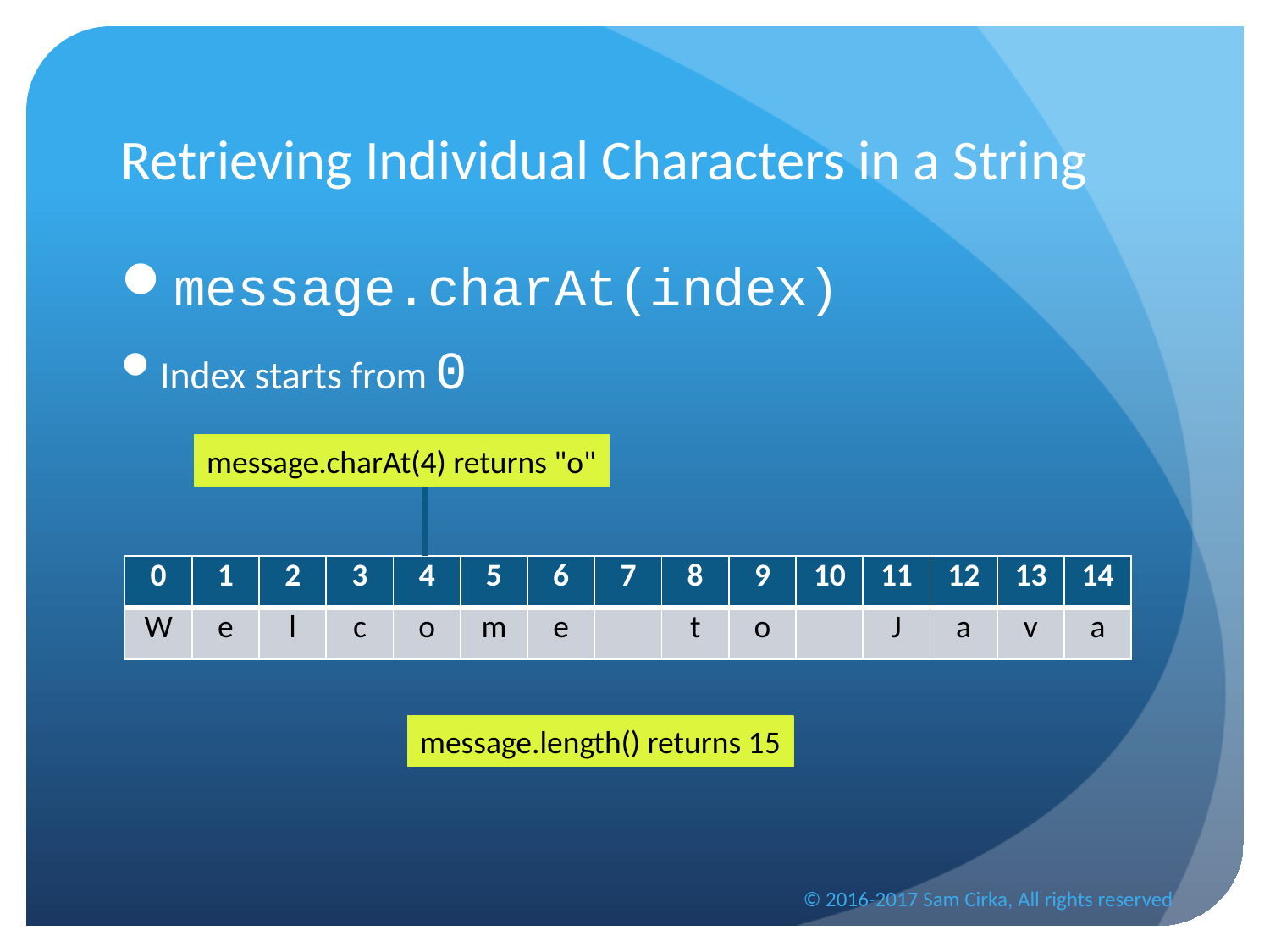

# Retrieving Individual Characters in a String
message.charAt(index)
Index starts from 0
message.charAt(4) returns "o"
| 0 | 1 | 2 | 3 | 4 | 5 | 6 | 7 | 8 | 9 | 10 | 11 | 12 | 13 | 14 |
| --- | --- | --- | --- | --- | --- | --- | --- | --- | --- | --- | --- | --- | --- | --- |
| W | e | l | c | o | m | e |  | t | o |  | J | a | v | a |
message.length() returns 15
© 2016-2017 Sam Cirka, All rights reserved